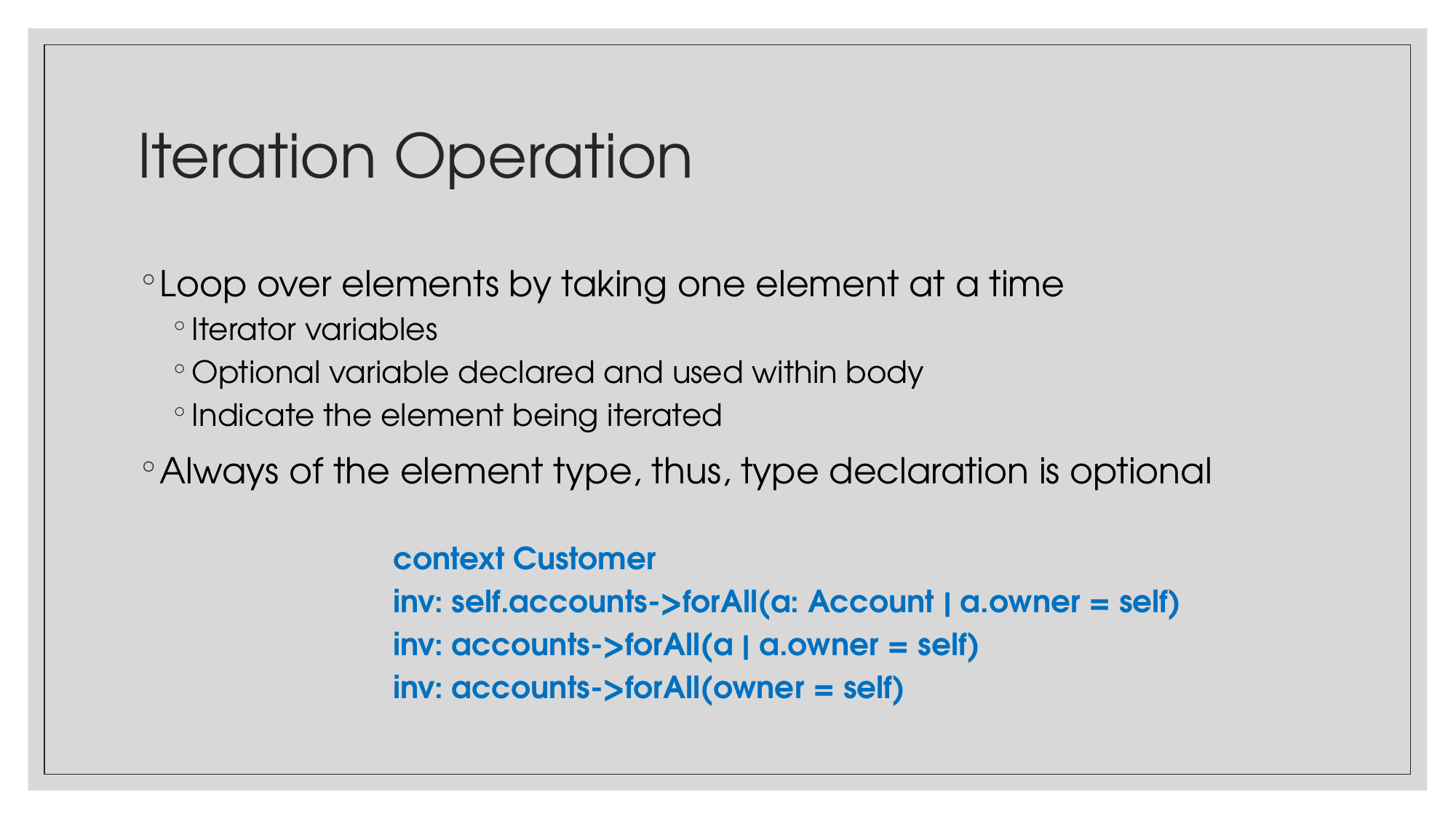

# Iteration Operation
Loop over elements by taking one element at a time
Iterator variables
Optional variable declared and used within body
Indicate the element being iterated
Always of the element type, thus, type declaration is optional

  context Customer
  inv: self.accounts->forAll(a: Account | a.owner = self)
  inv: accounts->forAll(a | a.owner = self)
  inv: accounts->forAll(owner = self)